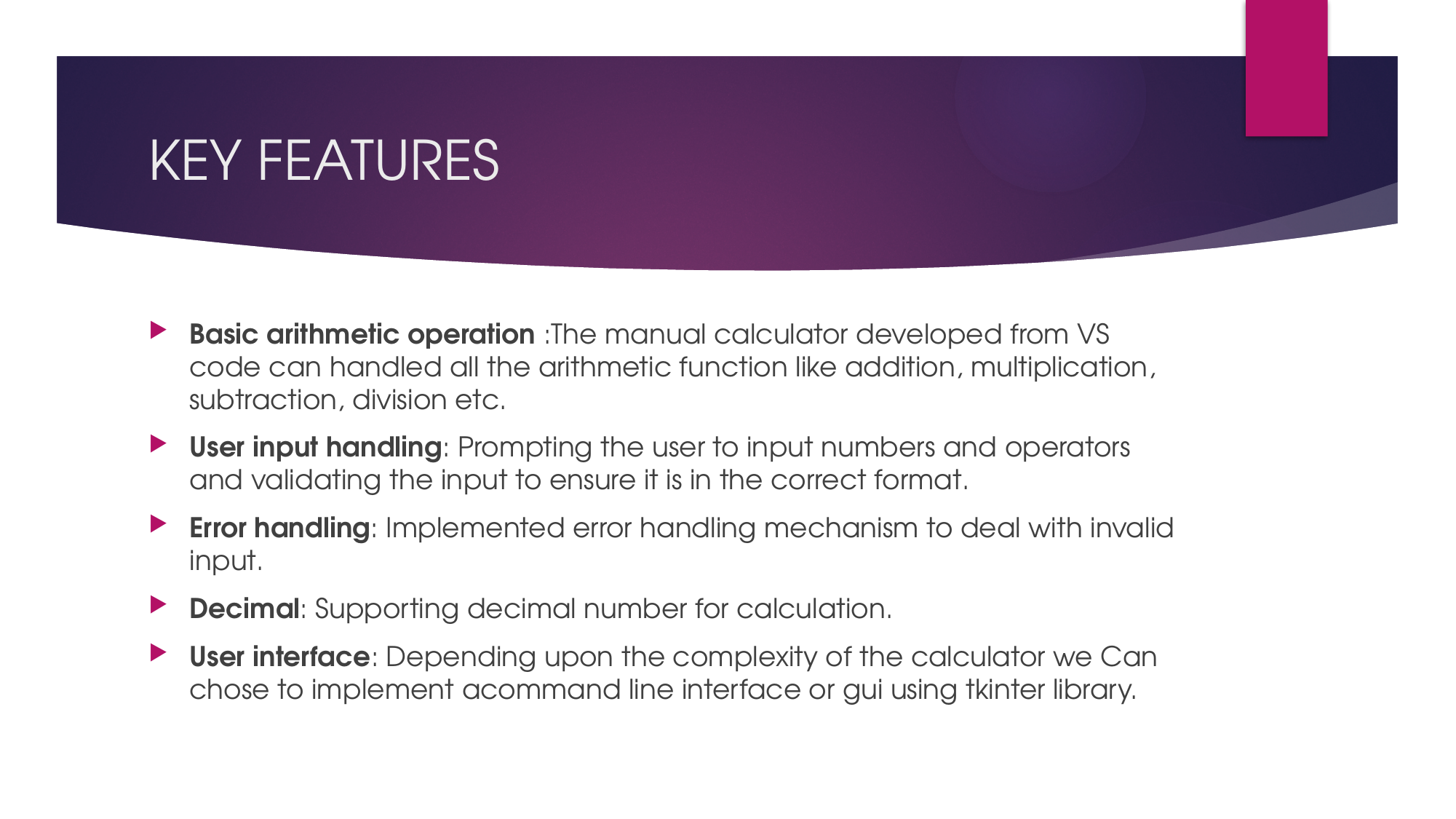

# KEY FEATURES
Basic arithmetic operation :The manual calculator developed from VS code can handled all the arithmetic function like addition, multiplication, subtraction, division etc.
User input handling: Prompting the user to input numbers and operators and validating the input to ensure it is in the correct format.
Error handling: Implemented error handling mechanism to deal with invalid input.
Decimal: Supporting decimal number for calculation.
User interface: Depending upon the complexity of the calculator we Can chose to implement acommand line interface or gui using tkinter library.